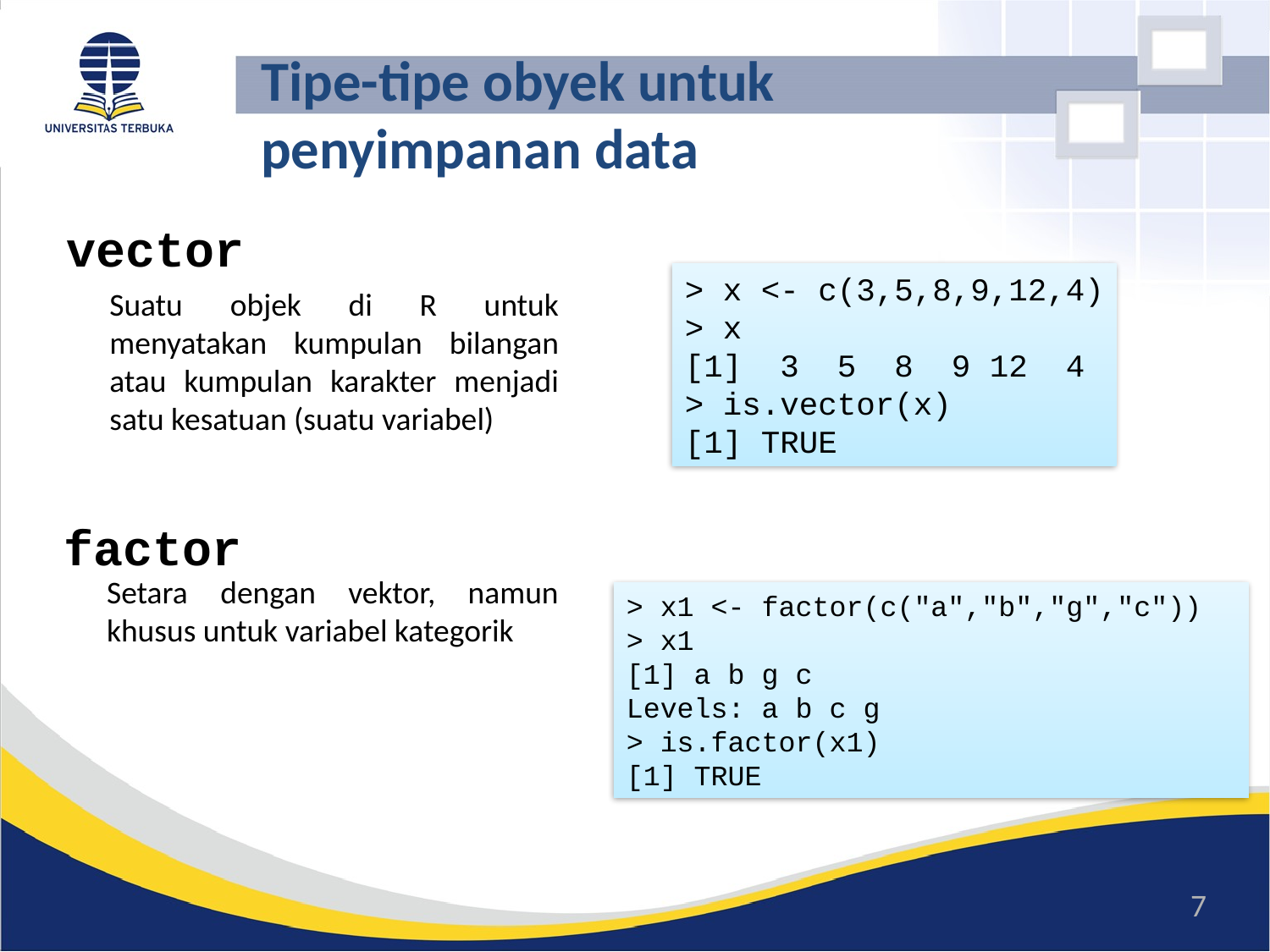

# Tipe-tipe obyek untuk penyimpanan data
vector
> x <- c(3,5,8,9,12,4)
> x
[1]  3  5  8  9 12  4
> is.vector(x)
[1] TRUE
Suatu objek di R untuk menyatakan kumpulan bilangan atau kumpulan karakter menjadi satu kesatuan (suatu variabel)
factor
Setara dengan vektor, namun khusus untuk variabel kategorik
> x1 <- factor(c("a","b","g","c"))
> x1
[1] a b g c
Levels: a b c g
> is.factor(x1)
[1] TRUE
7